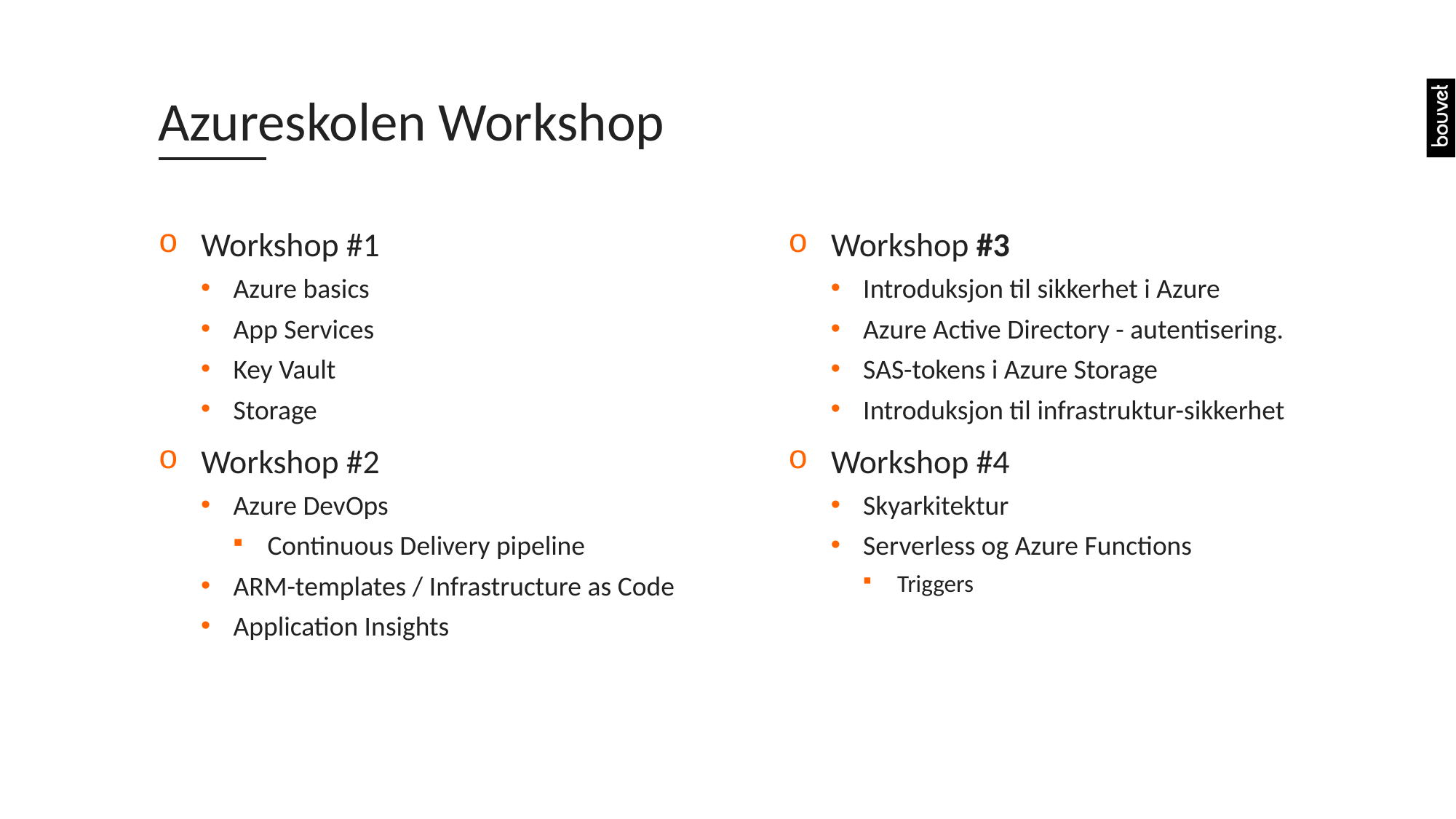

# Azureskolen Workshop
Workshop #1
Azure basics
App Services
Key Vault
Storage
Workshop #2
Azure DevOps
Continuous Delivery pipeline
ARM-templates / Infrastructure as Code
Application Insights

Workshop #3
Introduksjon til sikkerhet i Azure
Azure Active Directory - autentisering.
SAS-tokens i Azure Storage
Introduksjon til infrastruktur-sikkerhet
Workshop #4
Skyarkitektur
Serverless og Azure Functions
Triggers